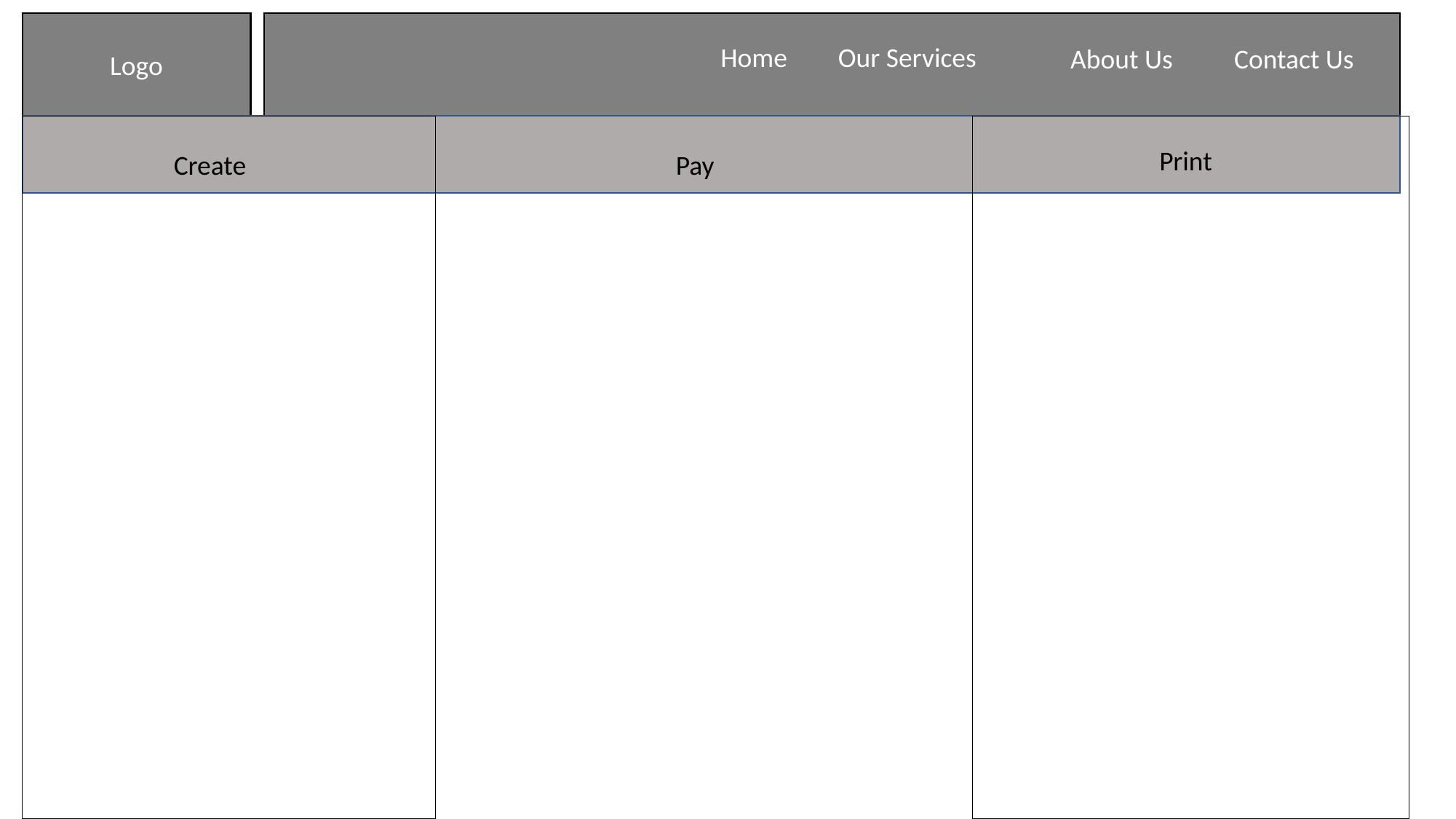

Logo

Logo
Home
Our Services
About Us
Contact Us

Print
Create
Pay